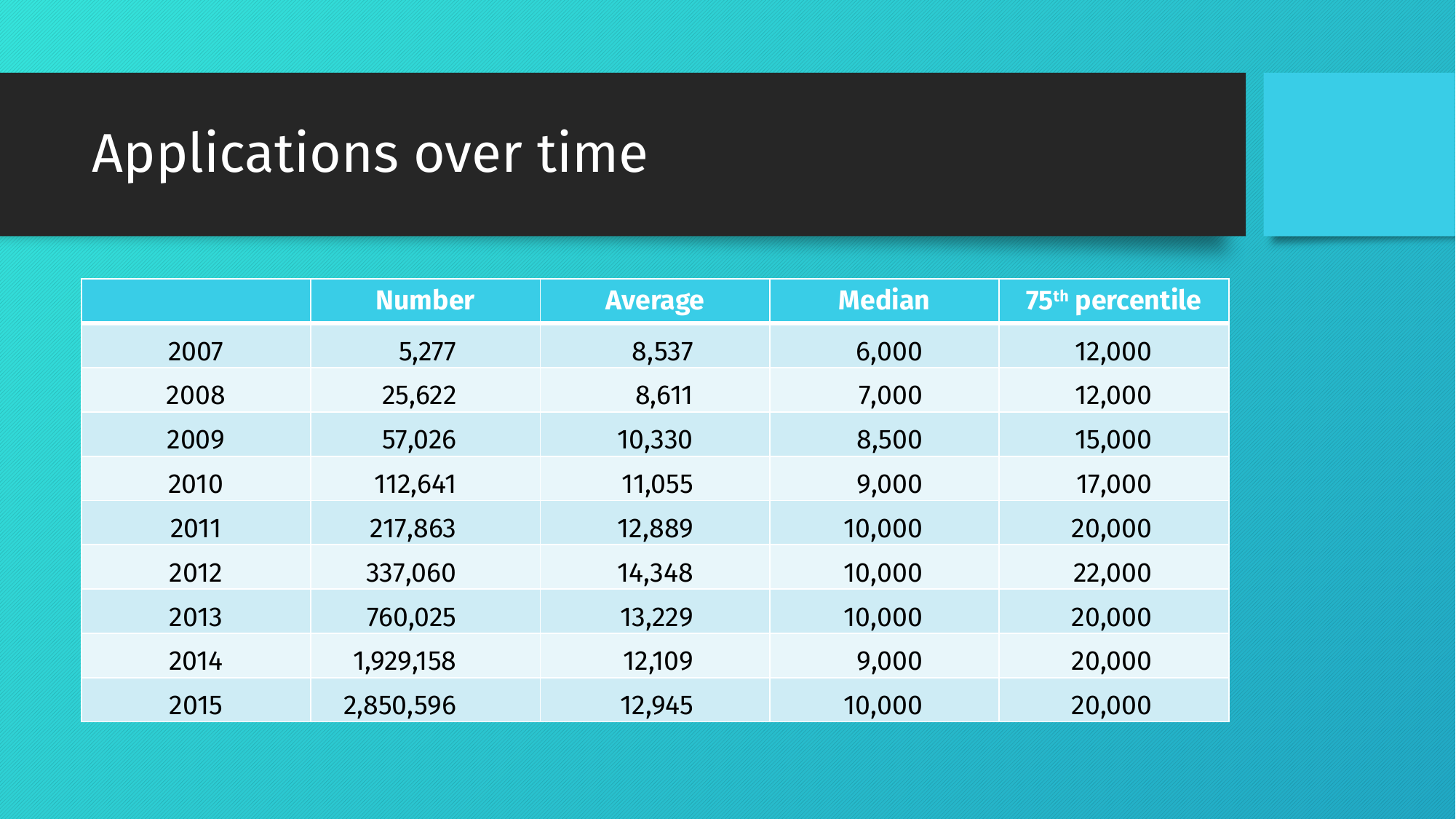

# Applications over time
|  | Number | Average | Median | 75th percentile |
| --- | --- | --- | --- | --- |
| 2007 | 5,277 | 8,537 | 6,000 | 12,000 |
| 2008 | 25,622 | 8,611 | 7,000 | 12,000 |
| 2009 | 57,026 | 10,330 | 8,500 | 15,000 |
| 2010 | 112,641 | 11,055 | 9,000 | 17,000 |
| 2011 | 217,863 | 12,889 | 10,000 | 20,000 |
| 2012 | 337,060 | 14,348 | 10,000 | 22,000 |
| 2013 | 760,025 | 13,229 | 10,000 | 20,000 |
| 2014 | 1,929,158 | 12,109 | 9,000 | 20,000 |
| 2015 | 2,850,596 | 12,945 | 10,000 | 20,000 |